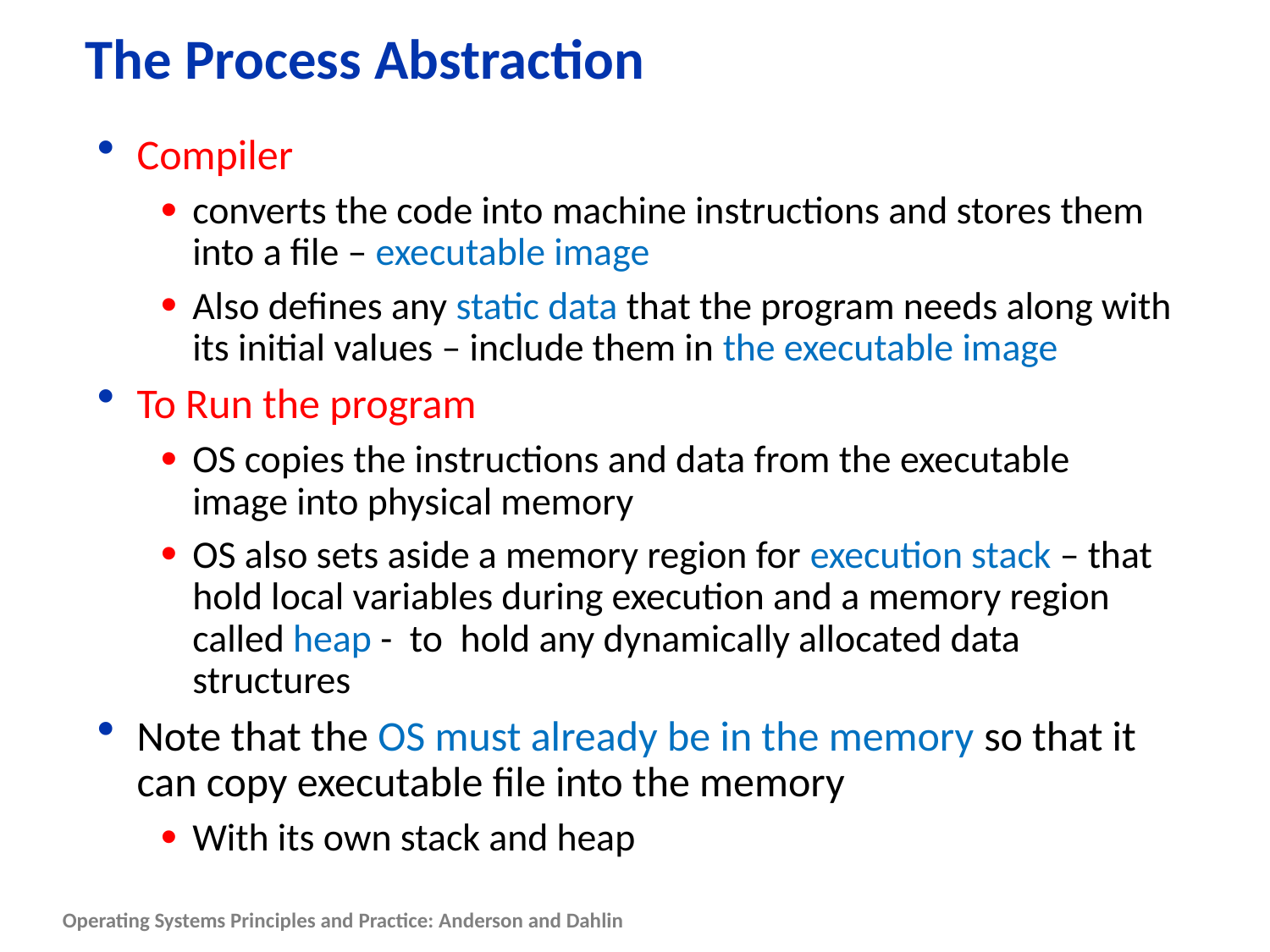

# The Process Abstraction
Compiler
converts the code into machine instructions and stores them into a file – executable image
Also defines any static data that the program needs along with its initial values – include them in the executable image
To Run the program
OS copies the instructions and data from the executable image into physical memory
OS also sets aside a memory region for execution stack – that hold local variables during execution and a memory region called heap -  to  hold any dynamically allocated data structures
Note that the OS must already be in the memory so that it can copy executable file into the memory
With its own stack and heap

Operating Systems Principles and Practice: Anderson and Dahlin